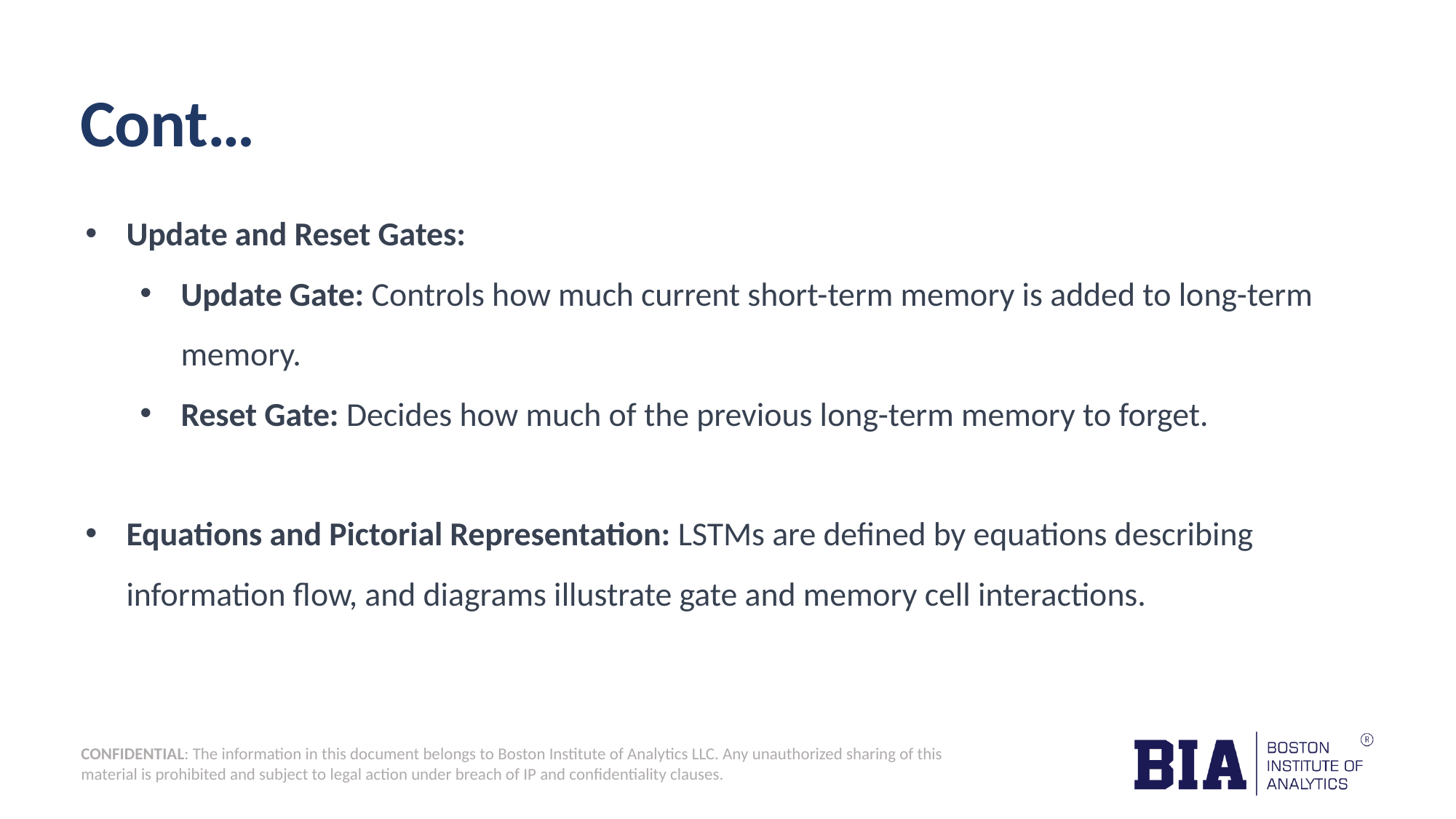

Cont…
Update and Reset Gates:
Update Gate: Controls how much current short-term memory is added to long-term memory.
Reset Gate: Decides how much of the previous long-term memory to forget.

Equations and Pictorial Representation: LSTMs are defined by equations describing information flow, and diagrams illustrate gate and memory cell interactions.